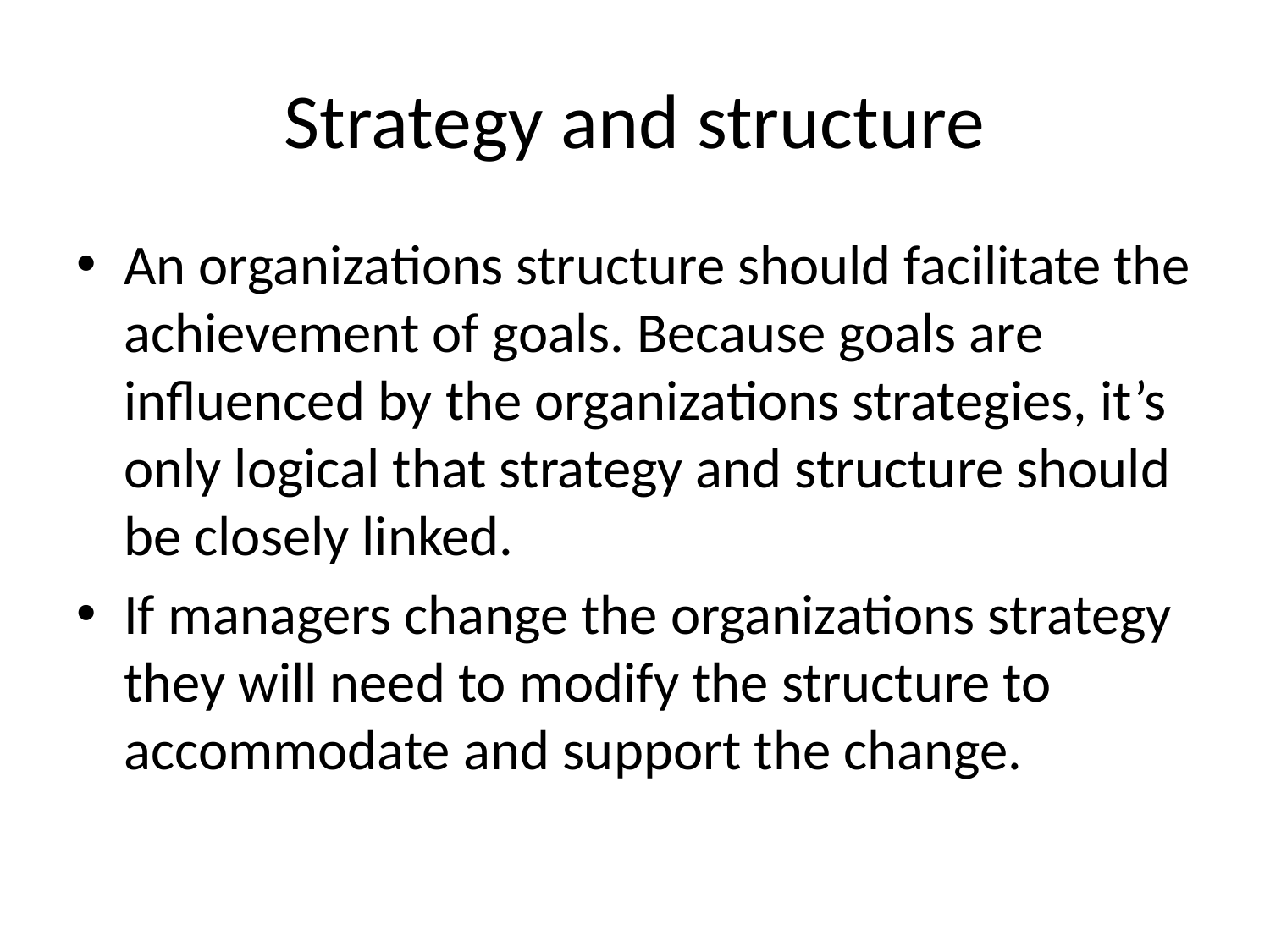

# Strategy and structure
An organizations structure should facilitate the achievement of goals. Because goals are influenced by the organizations strategies, it’s  only logical that strategy and structure should be closely linked.
If managers change the organizations strategy they will need to modify the structure to accommodate and support the change.